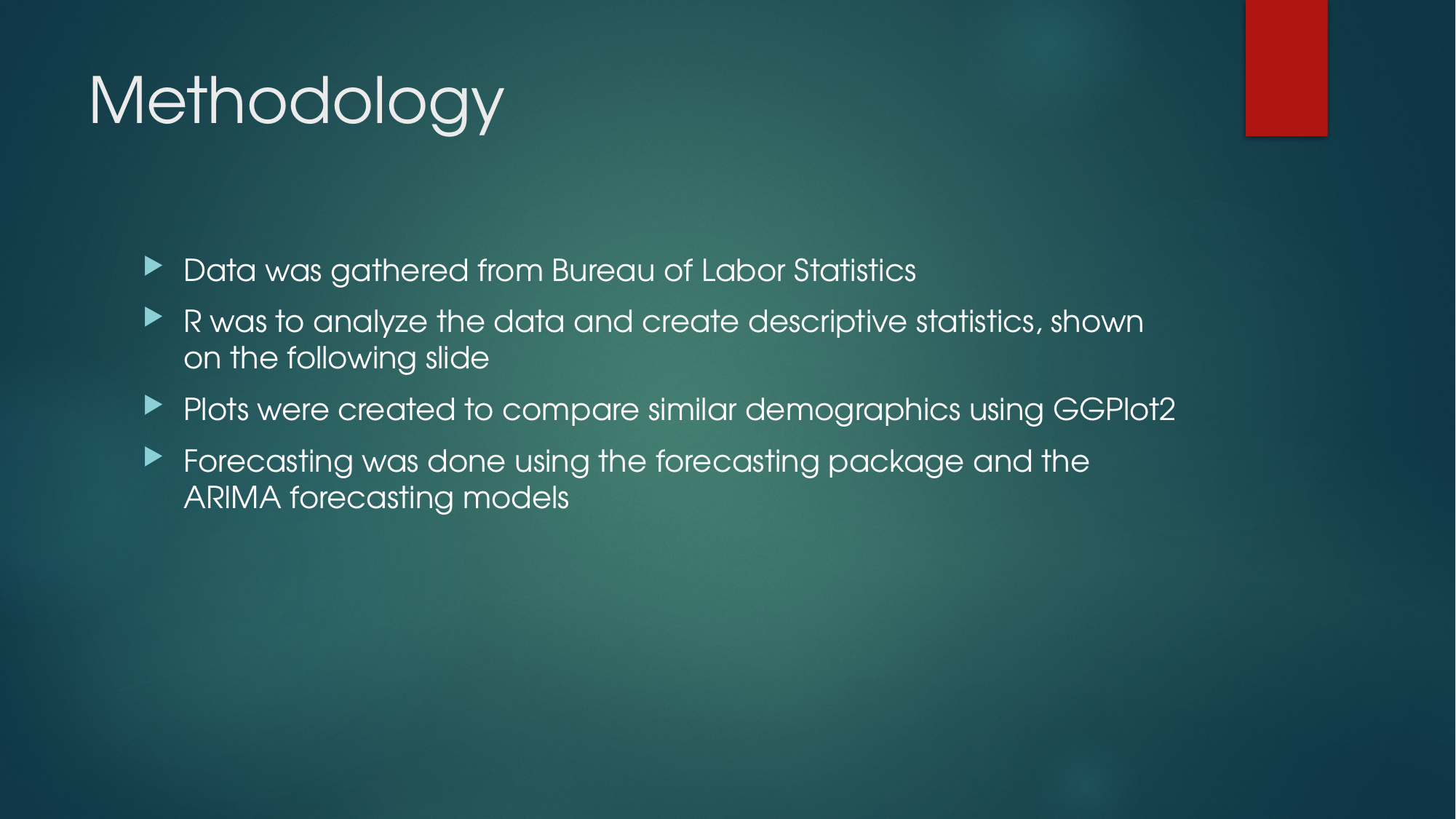

# Methodology
Data was gathered from Bureau of Labor Statistics
R was to analyze the data and create descriptive statistics, shown on the following slide
Plots were created to compare similar demographics using GGPlot2
Forecasting was done using the forecasting package and the ARIMA forecasting models